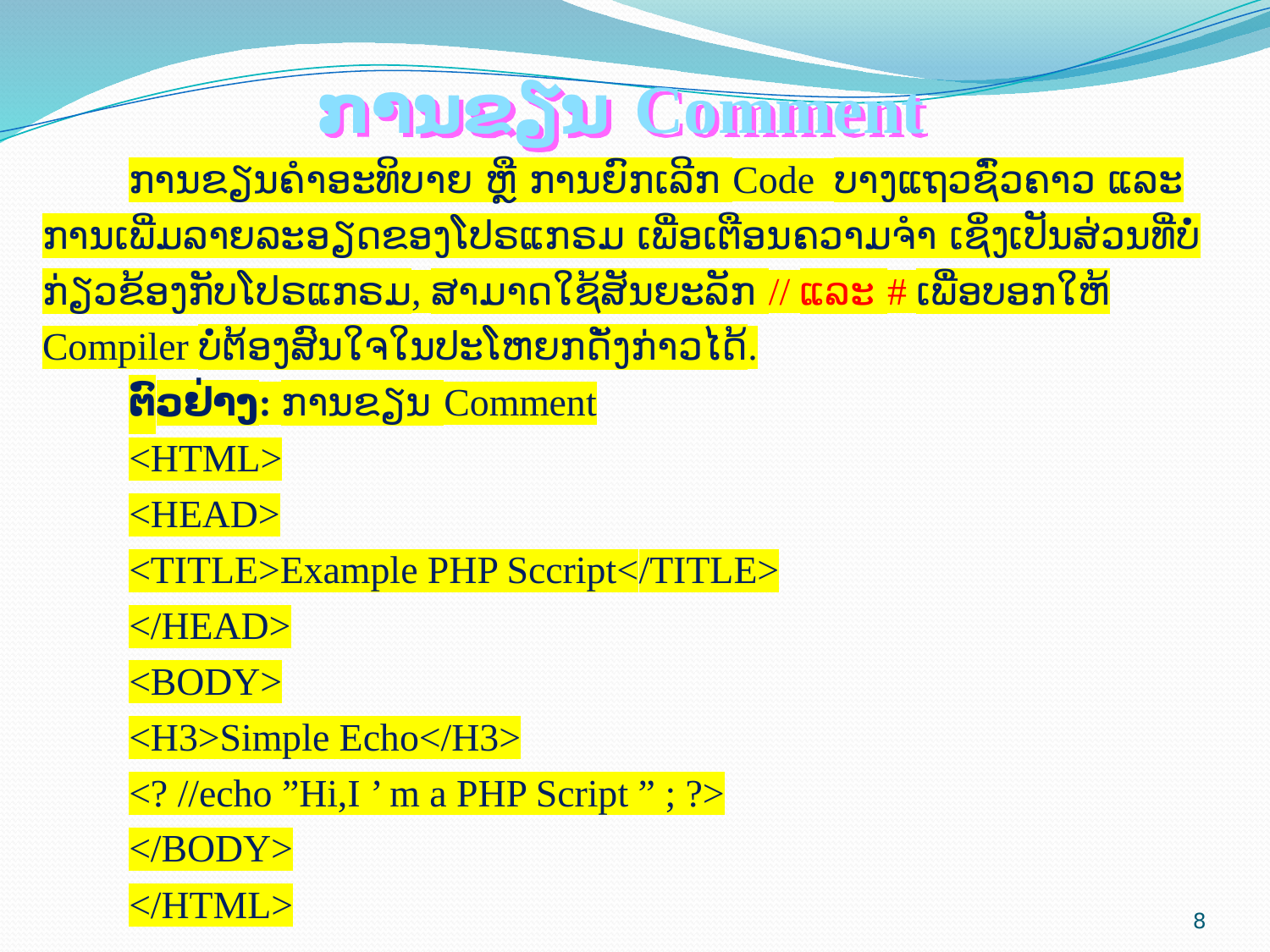

# ການຂຽນ Comment
ການຂຽນຄຳອະທິບາຍ ຫຼື ການຍົກເລີກ Code  ບາງແຖວຊົ່ວຄາວ ແລະ ການເພີ່ມລາຍລະອຽດຂອງໂປຣແກຣມ ເພື່ອເຕືອນຄວາມຈຳ ເຊິ່ງເປັນສ່ວນທີ່ບໍ່ກ່ຽວຂ້ອງກັບໂປຣແກຣມ, ສາມາດໃຊ້ສັນຍະລັກ // ແລະ # ເພື່ອບອກໃຫ້ Compiler ບໍ່ຕ້ອງສົນໃຈໃນປະໂຫຍກດັ່ງກ່າວໄດ້.
ຕົວຢ່າງ: ການຂຽນ Comment
<HTML>
<HEAD>
<TITLE>Example PHP Sccript</TITLE>
</HEAD>
<BODY>
<H3>Simple Echo</H3>
<? //echo ”Hi,I ’ m a PHP Script ” ; ?>
</BODY>
</HTML>
8